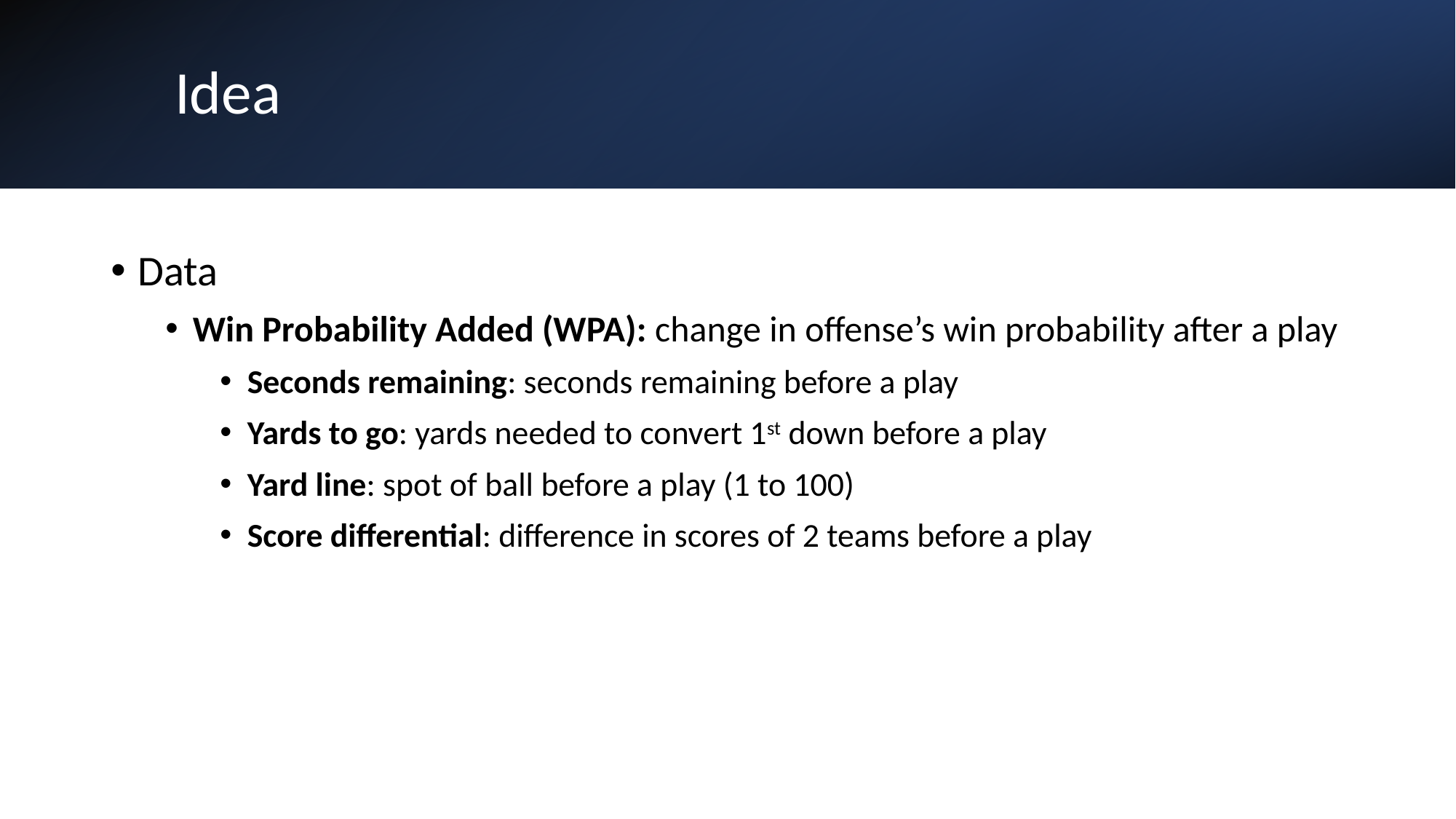

# Idea
Data
Win Probability Added (WPA): change in offense’s win probability after a play
Seconds remaining: seconds remaining before a play
Yards to go: yards needed to convert 1st down before a play
Yard line: spot of ball before a play (1 to 100)
Score differential: difference in scores of 2 teams before a play